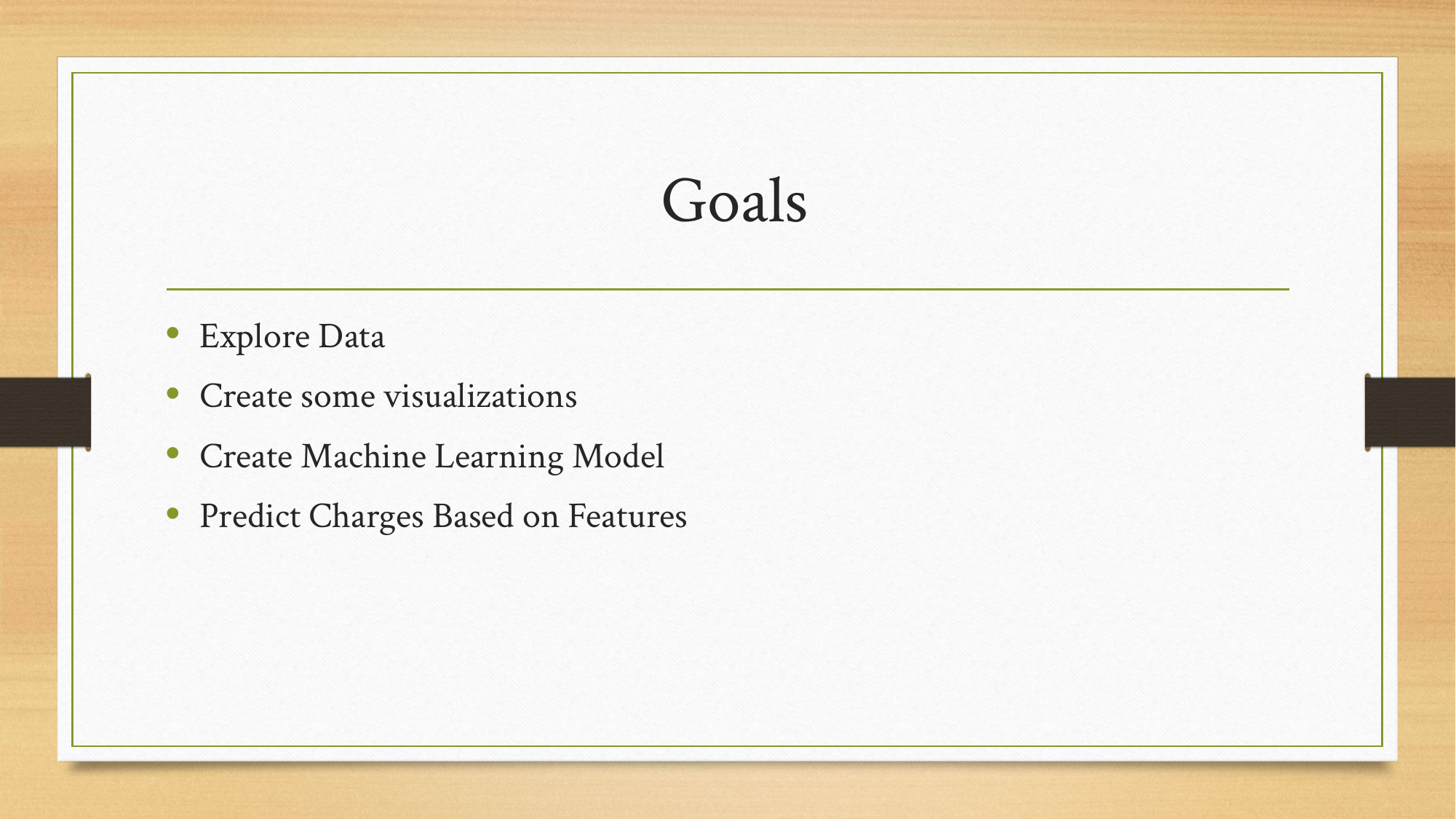

# Goals
Explore Data
Create some visualizations
Create Machine Learning Model
Predict Charges Based on Features